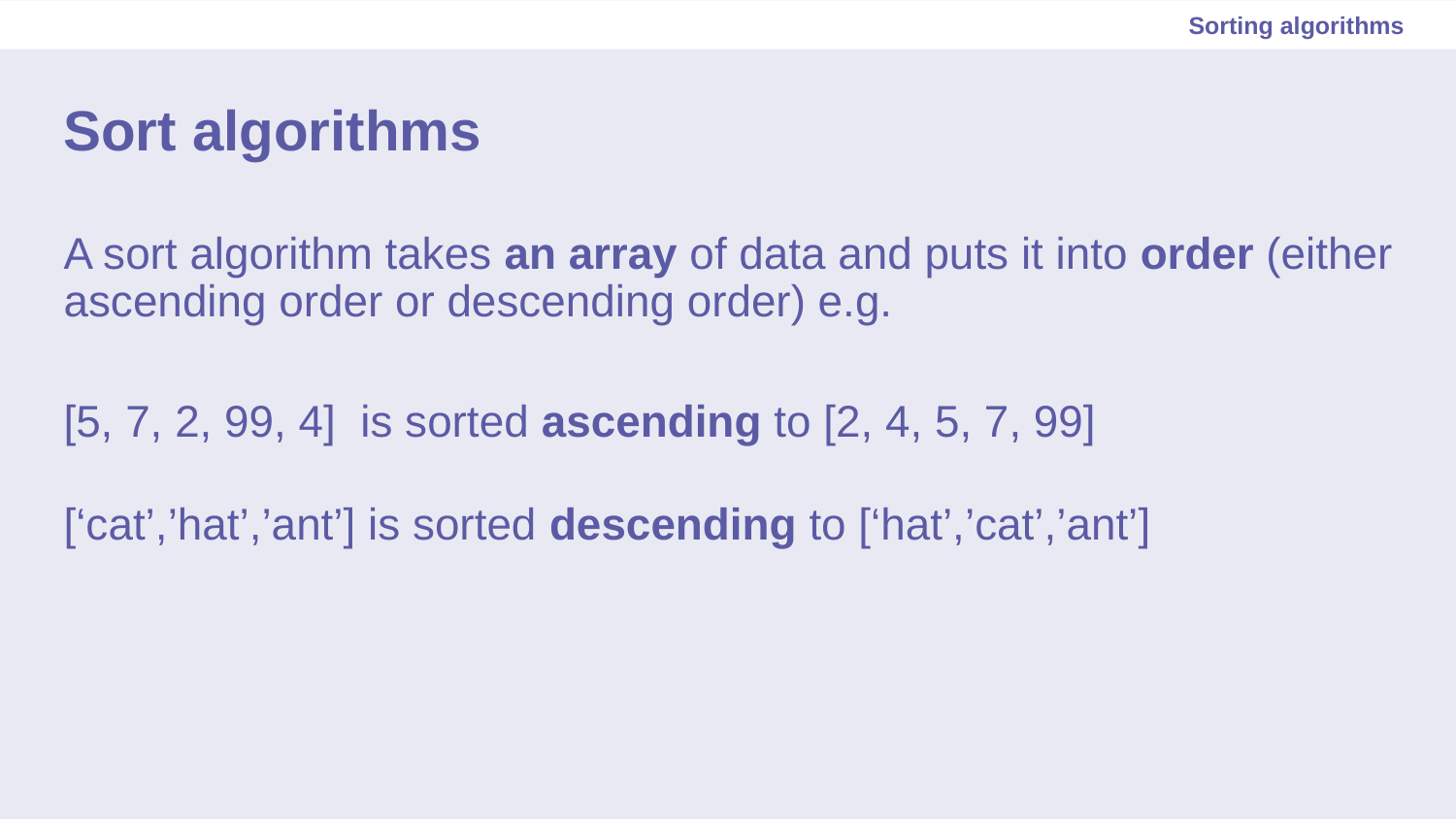

Sorting algorithms

Sort algorithms

A sort algorithm takes an array of data and puts it into order (either ascending order or descending order) e.g.

[5, 7, 2, 99, 4]  is sorted ascending to [2, 4, 5, 7, 99]

[‘cat’,’hat’,’ant’] is sorted descending to [‘hat’,’cat’,’ant’]